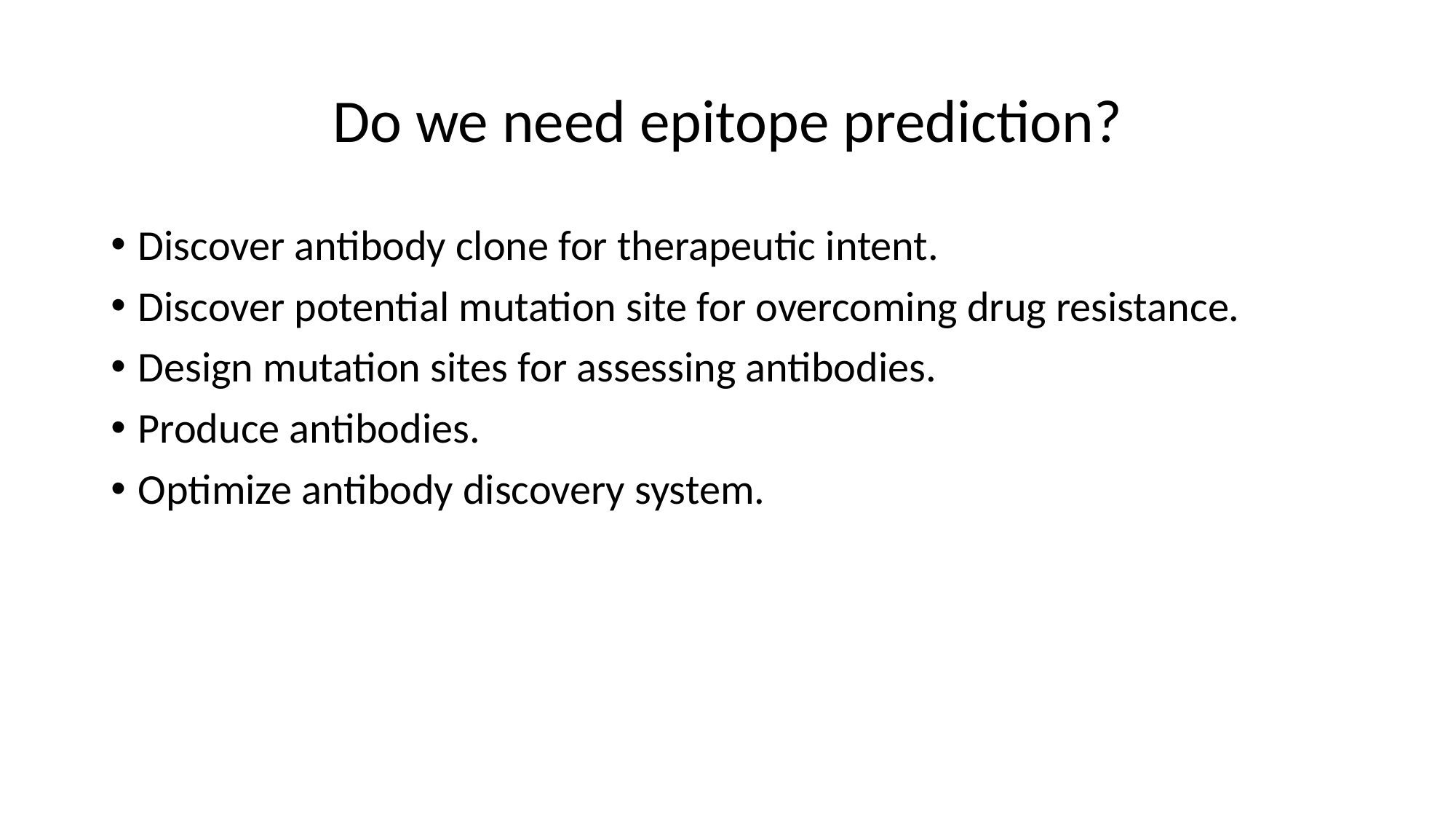

# Do we need epitope prediction?
Discover antibody clone for therapeutic intent.
Discover potential mutation site for overcoming drug resistance.
Design mutation sites for assessing antibodies.
Produce antibodies.
Optimize antibody discovery system.